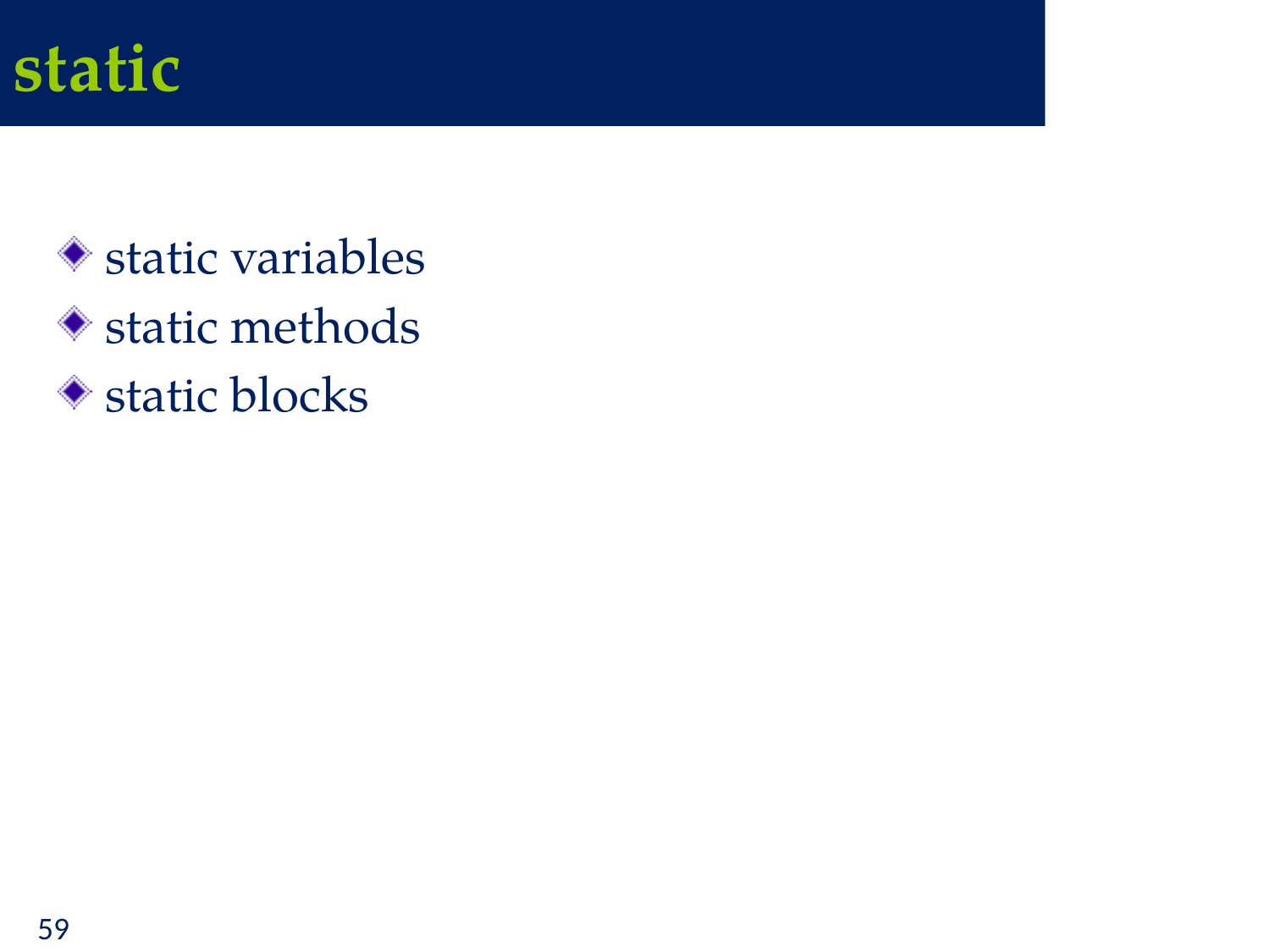

# static

static variables
static methods
static blocks

59